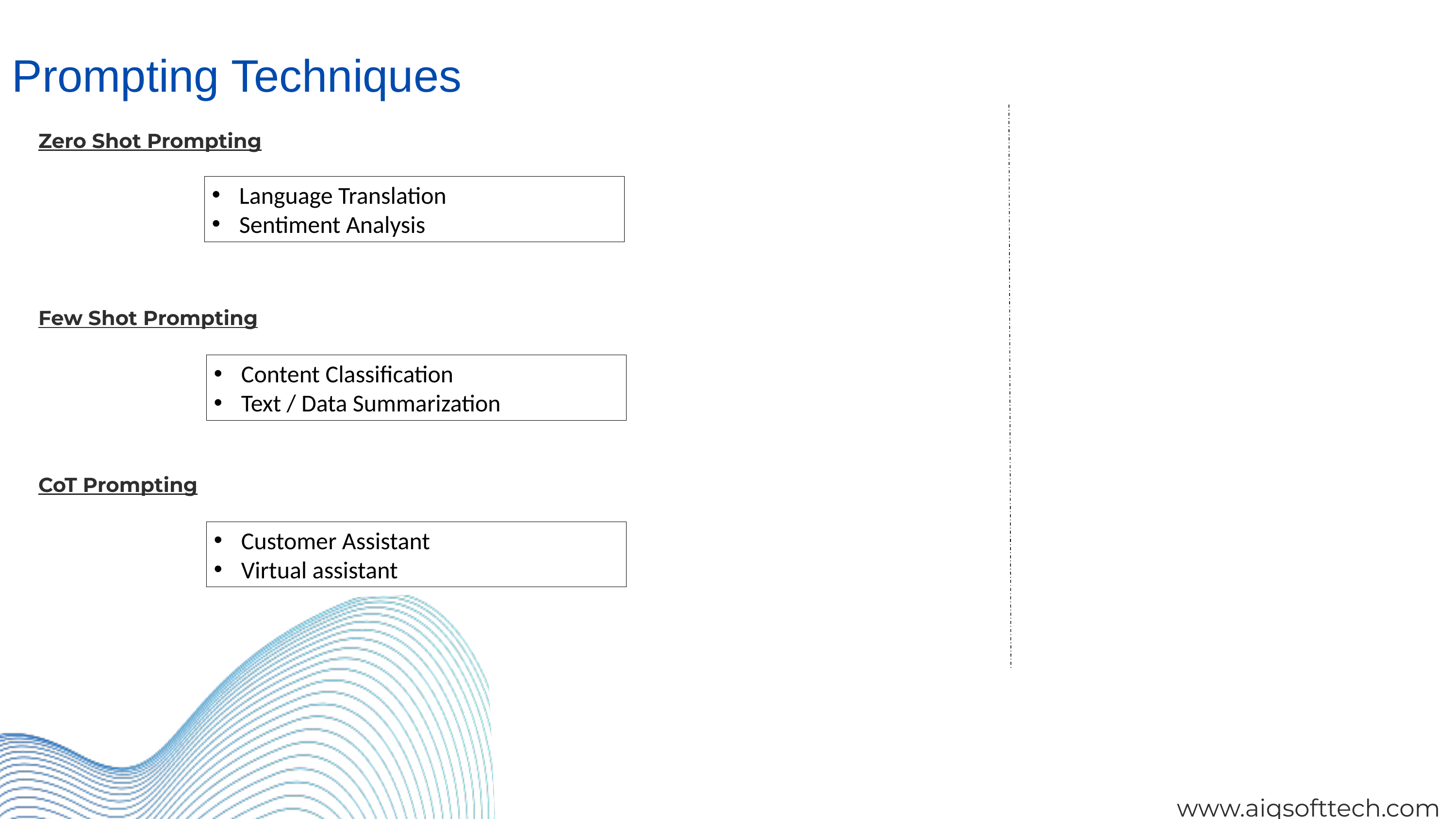

Prompting Techniques
Zero Shot Prompting
Language Translation
Sentiment Analysis
Few Shot Prompting
Content Classification
Text / Data Summarization
CoT Prompting
Customer Assistant
Virtual assistant

www.aiqsofttech.com